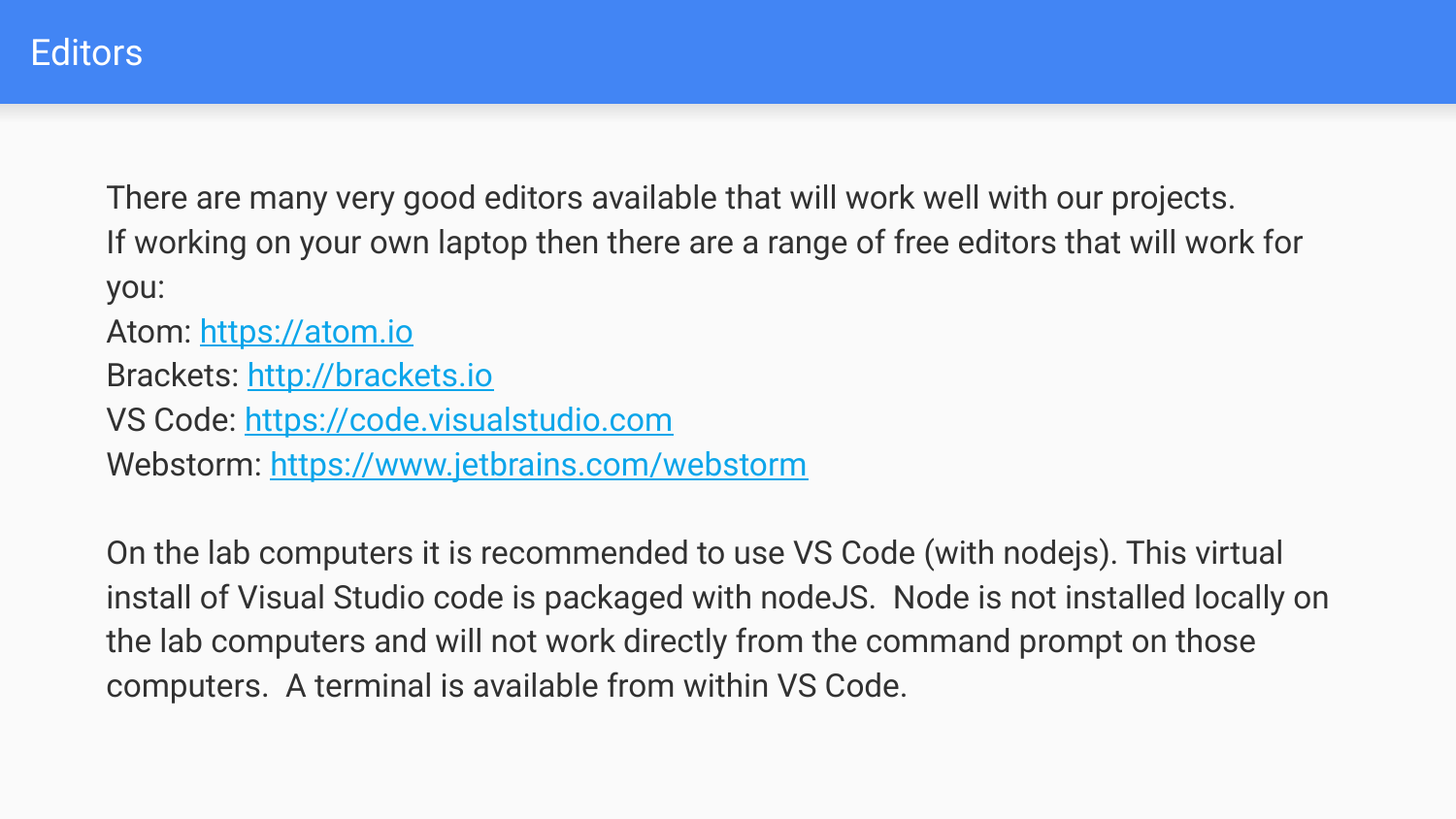

# Editors
There are many very good editors available that will work well with our projects.
If working on your own laptop then there are a range of free editors that will work for you:
Atom: https://atom.io
Brackets: http://brackets.io
VS Code: https://code.visualstudio.com
Webstorm: https://www.jetbrains.com/webstorm

On the lab computers it is recommended to use VS Code (with nodejs). This virtual install of Visual Studio code is packaged with nodeJS.  Node is not installed locally on the lab computers and will not work directly from the command prompt on those computers.  A terminal is available from within VS Code.